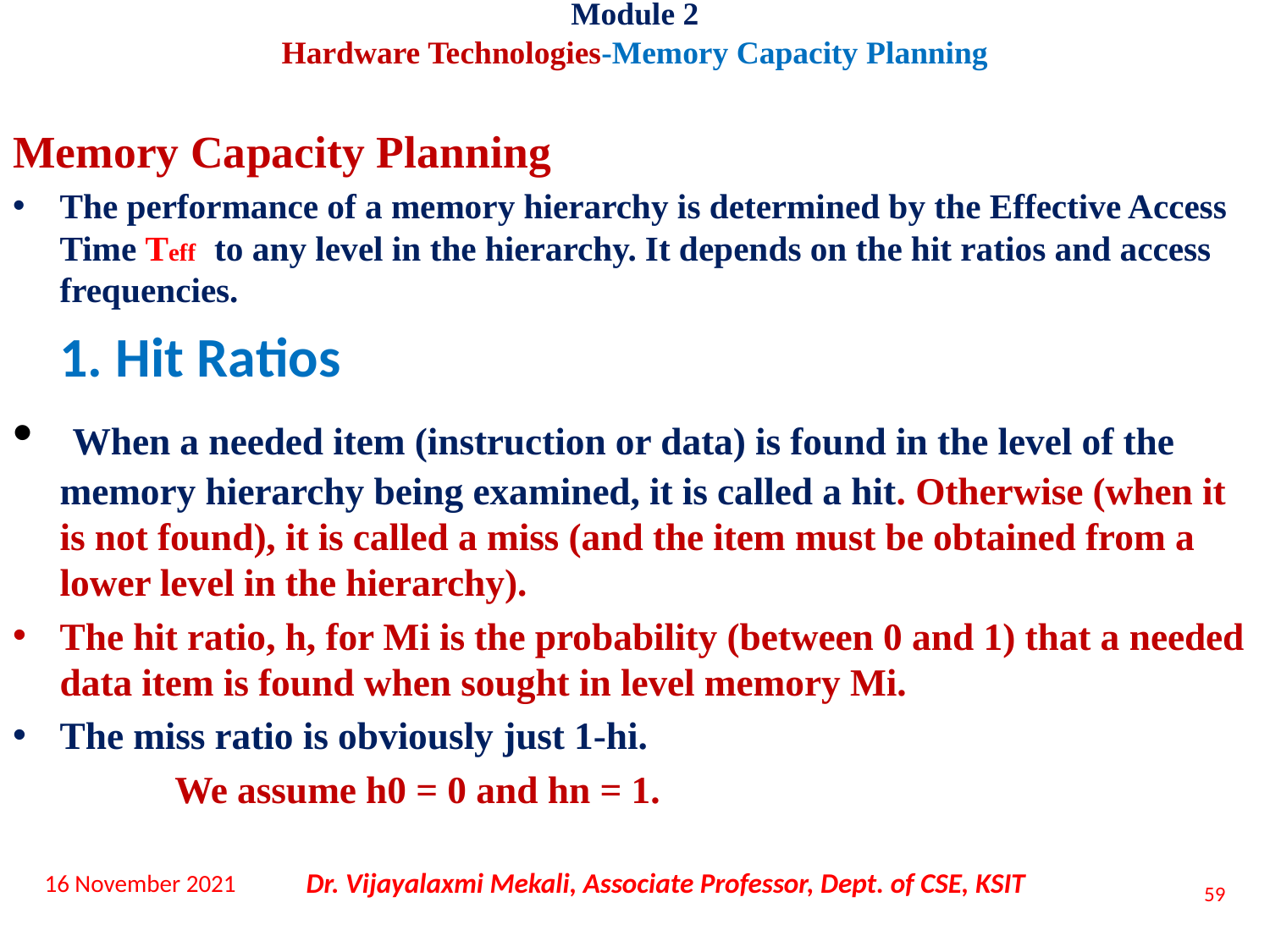

Module 2
Hardware Technologies-Memory Capacity Planning

Memory Capacity Planning
The performance of a memory hierarchy is determined by the Effective Access Time Teff   to any level in the hierarchy. It depends on the hit ratios and access frequencies.
	1. Hit Ratios
 When a needed item (instruction or data) is found in the level of the memory hierarchy being examined, it is called a hit. Otherwise (when it is not found), it is called a miss (and the item must be obtained from a lower level in the hierarchy).
The hit ratio, h, for Mi is the probability (between 0 and 1) that a needed data item is found when sought in level memory Mi.
The miss ratio is obviously just 1-hi.
                 We assume h0 = 0 and hn = 1.

16 November 2021
Dr. Vijayalaxmi Mekali, Associate Professor, Dept. of CSE, KSIT
59